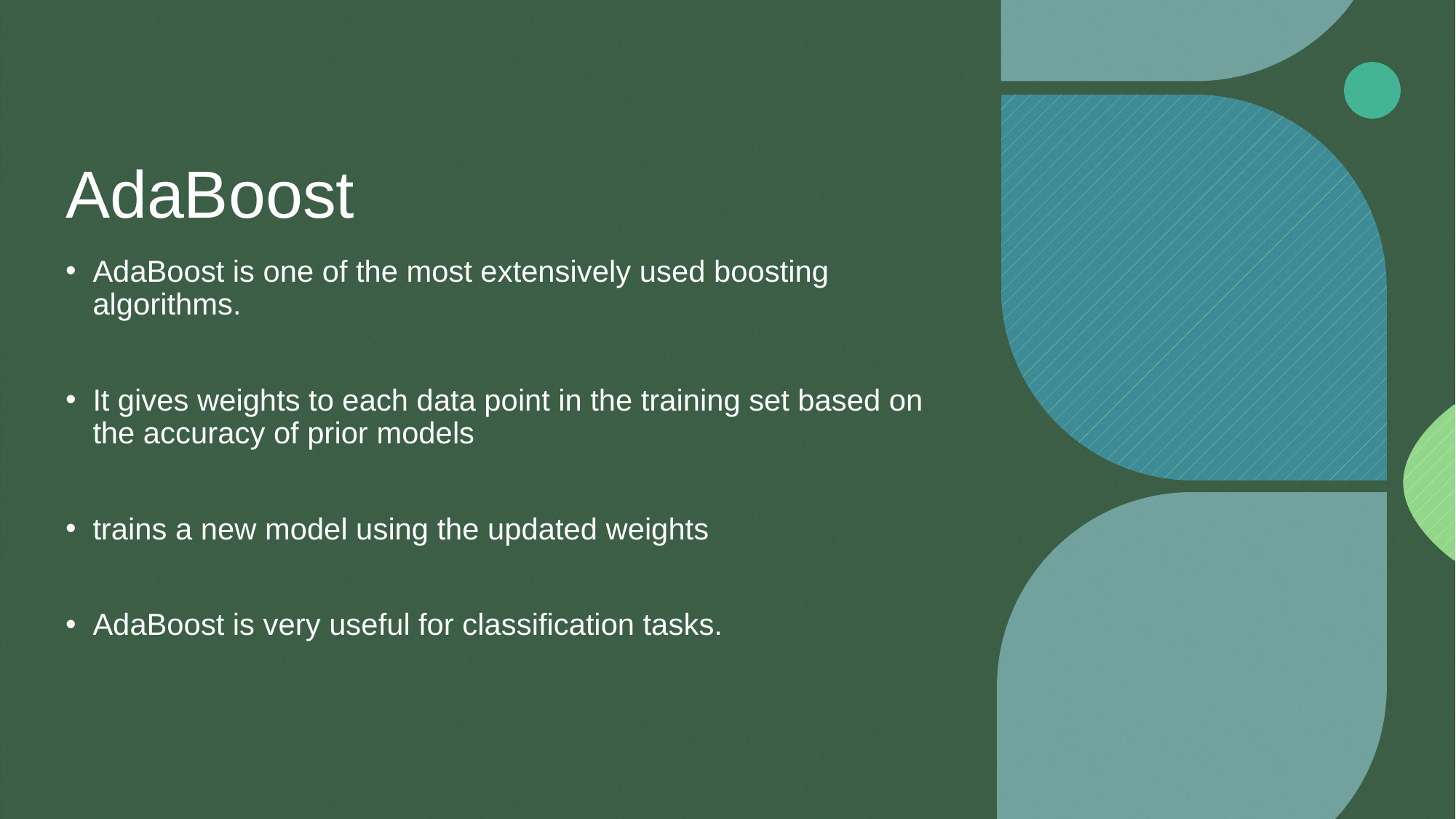

# AdaBoost
AdaBoost is one of the most extensively used boosting algorithms.

It gives weights to each data point in the training set based on the accuracy of prior models

trains a new model using the updated weights

AdaBoost is very useful for classification tasks.